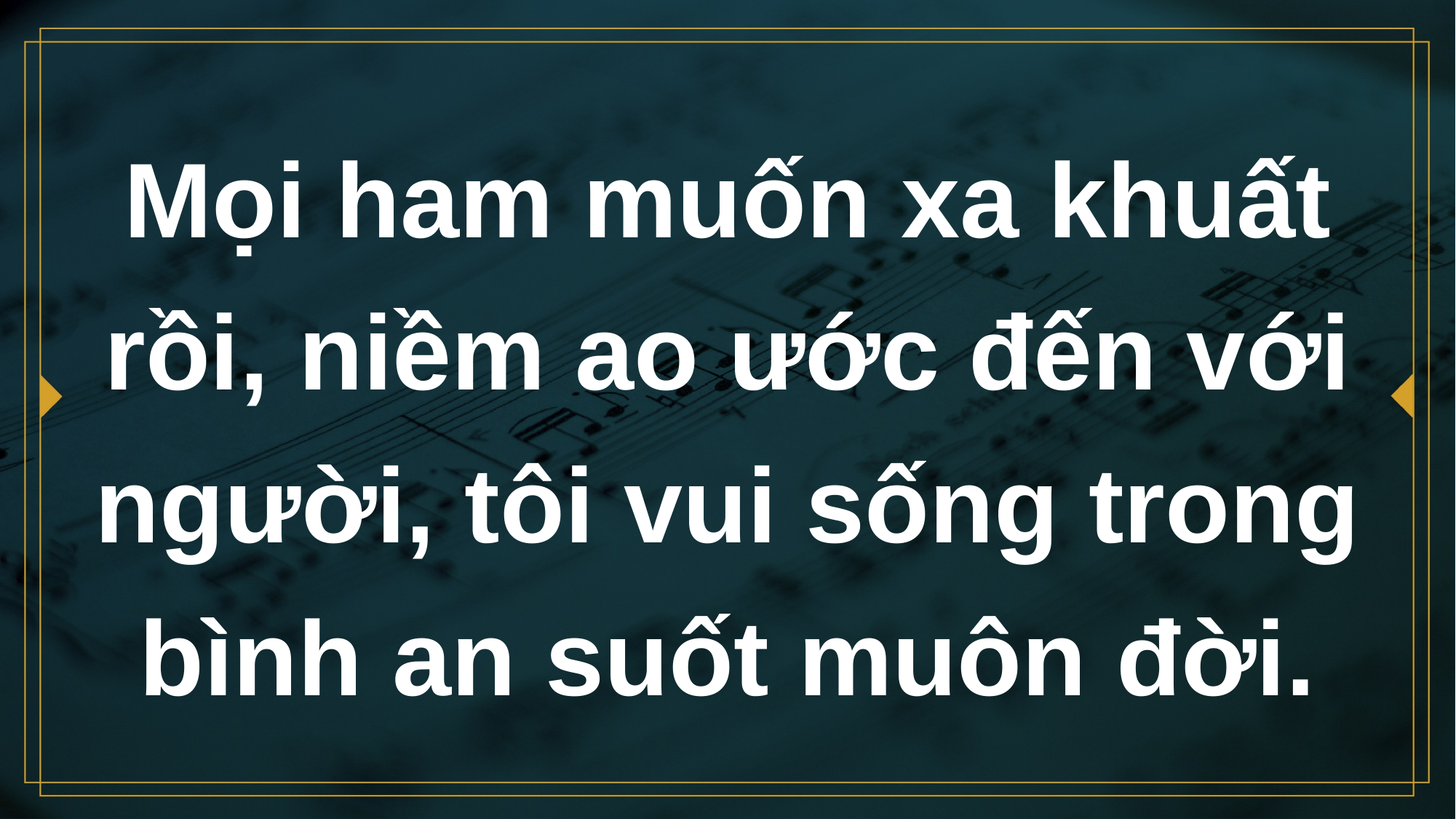

# Mọi ham muốn xa khuất rồi, niềm ao ước đến với người, tôi vui sống trong bình an suốt muôn đời.